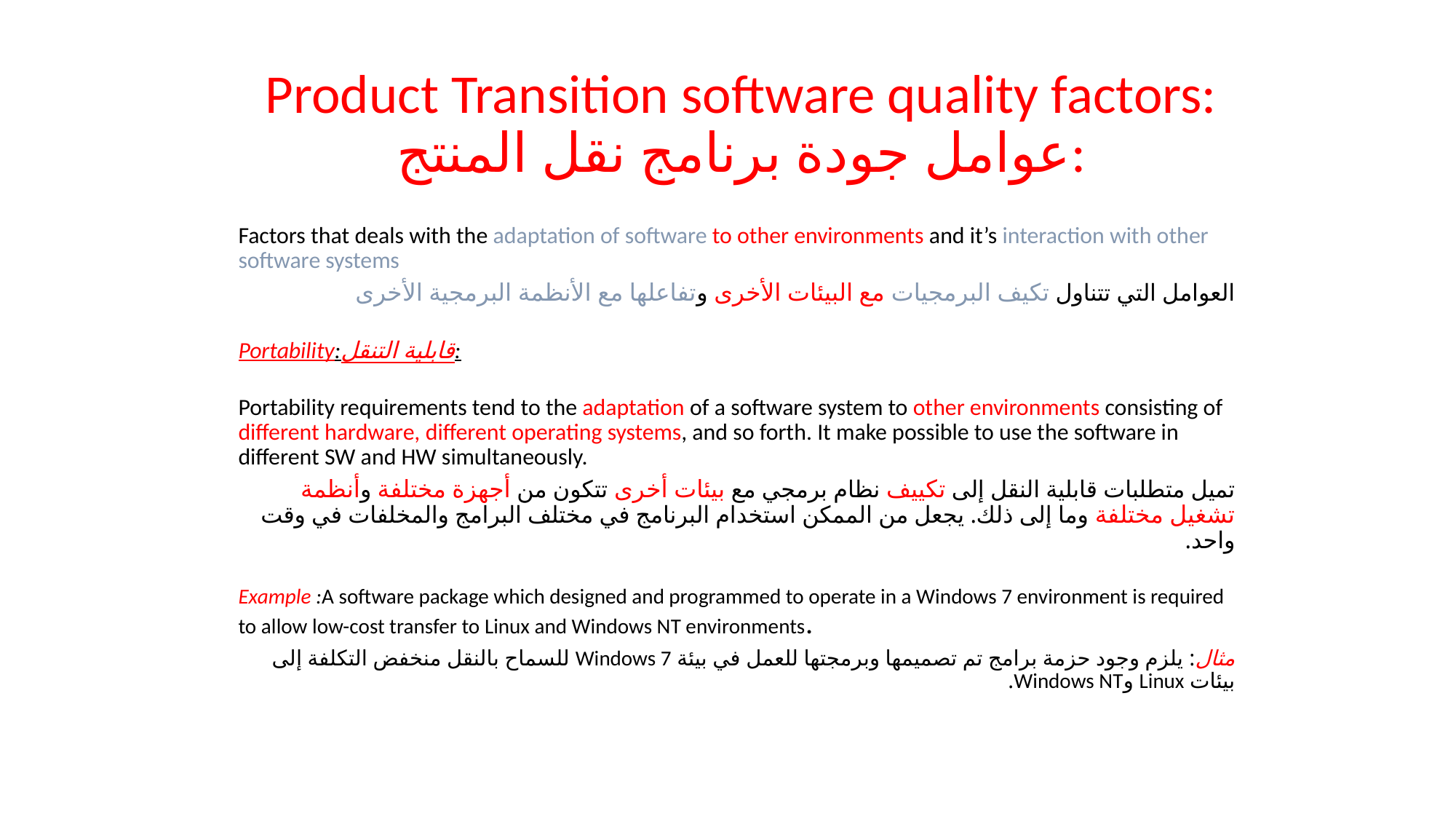

# Product Transition software quality factors: عوامل جودة برنامج نقل المنتج:
Factors that deals with the adaptation of software to other environments and it’s interaction with other software systems
العوامل التي تتناول تكيف البرمجيات مع البيئات الأخرى وتفاعلها مع الأنظمة البرمجية الأخرى
Portability:قابلية التنقل:
Portability requirements tend to the adaptation of a software system to other environments consisting of different hardware, different operating systems, and so forth. It make possible to use the software in different SW and HW simultaneously.
تميل متطلبات قابلية النقل إلى تكييف نظام برمجي مع بيئات أخرى تتكون من أجهزة مختلفة وأنظمة تشغيل مختلفة وما إلى ذلك. يجعل من الممكن استخدام البرنامج في مختلف البرامج والمخلفات في وقت واحد.
Example :A software package which designed and programmed to operate in a Windows 7 environment is required to allow low-cost transfer to Linux and Windows NT environments.
مثال: يلزم وجود حزمة برامج تم تصميمها وبرمجتها للعمل في بيئة Windows 7 للسماح بالنقل منخفض التكلفة إلى بيئات Linux وWindows NT.